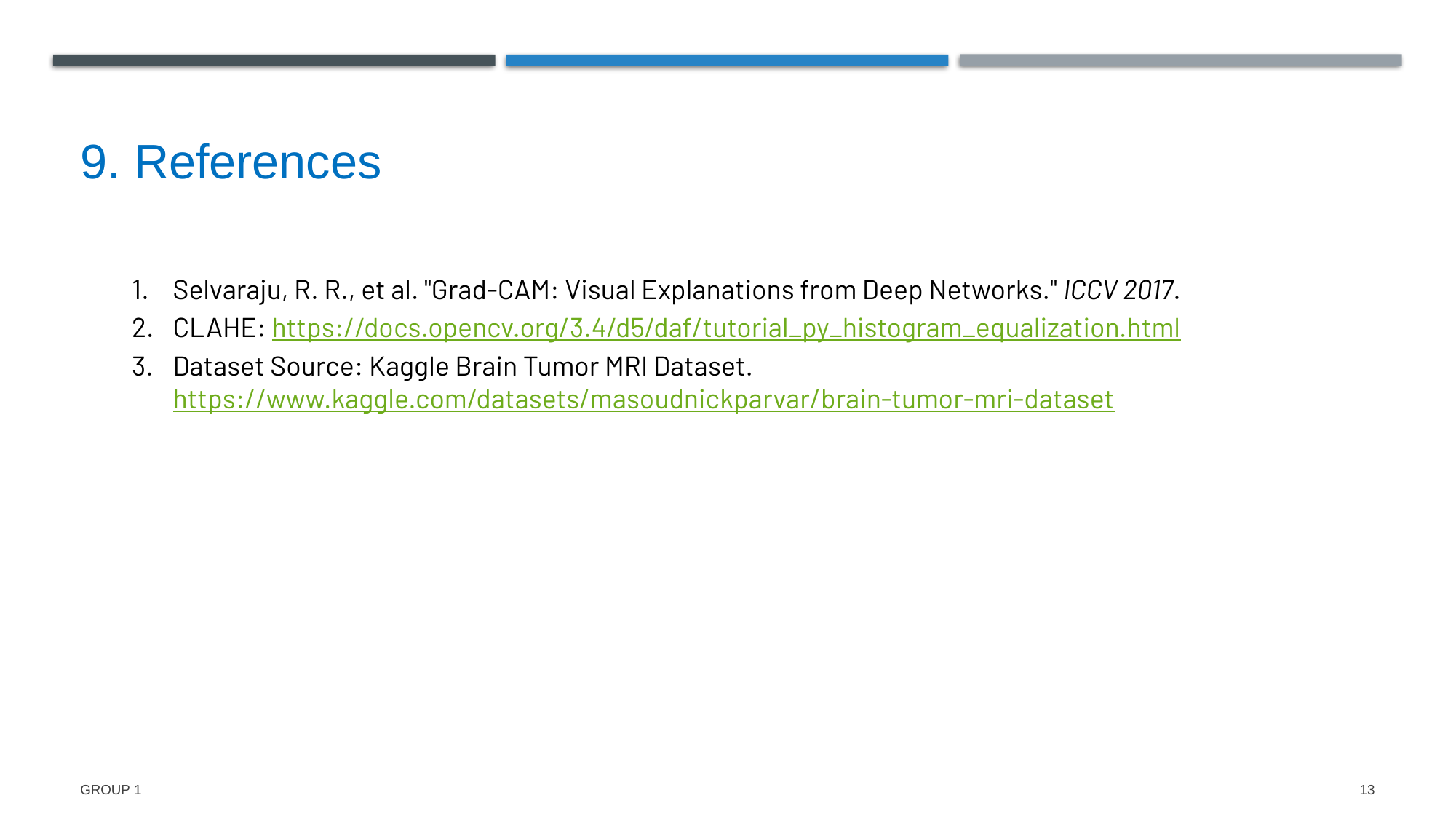

9. References

Selvaraju, R. R., et al. "Grad-CAM: Visual Explanations from Deep Networks." ICCV 2017.
CLAHE: https://docs.opencv.org/3.4/d5/daf/tutorial_py_histogram_equalization.html
Dataset Source: Kaggle Brain Tumor MRI Dataset. https://www.kaggle.com/datasets/masoudnickparvar/brain-tumor-mri-dataset

Group 1
13